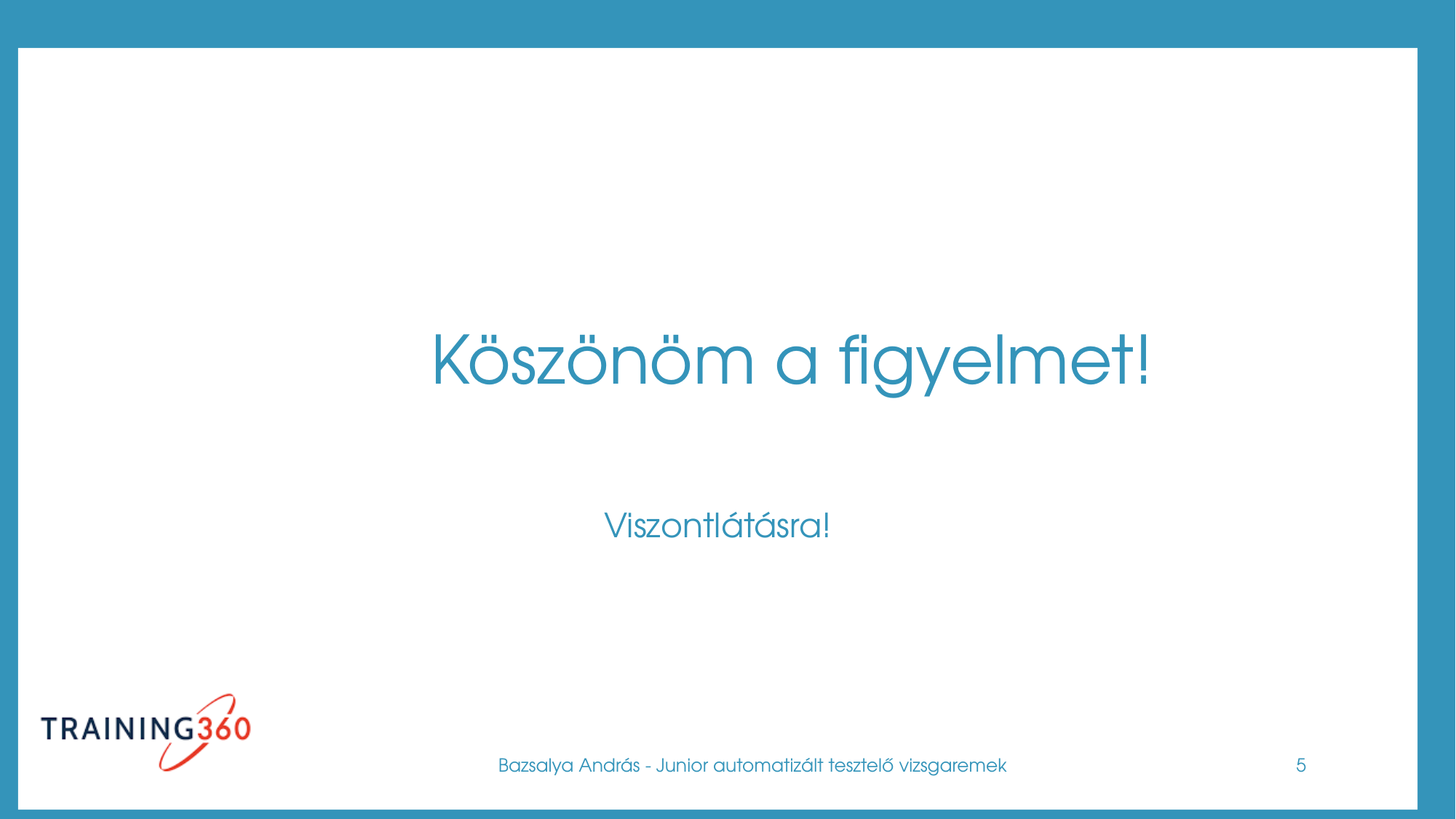

# Köszönöm a figyelmet!
Viszontlátásra!
Bazsalya András - Junior automatizált tesztelő vizsgaremek
5